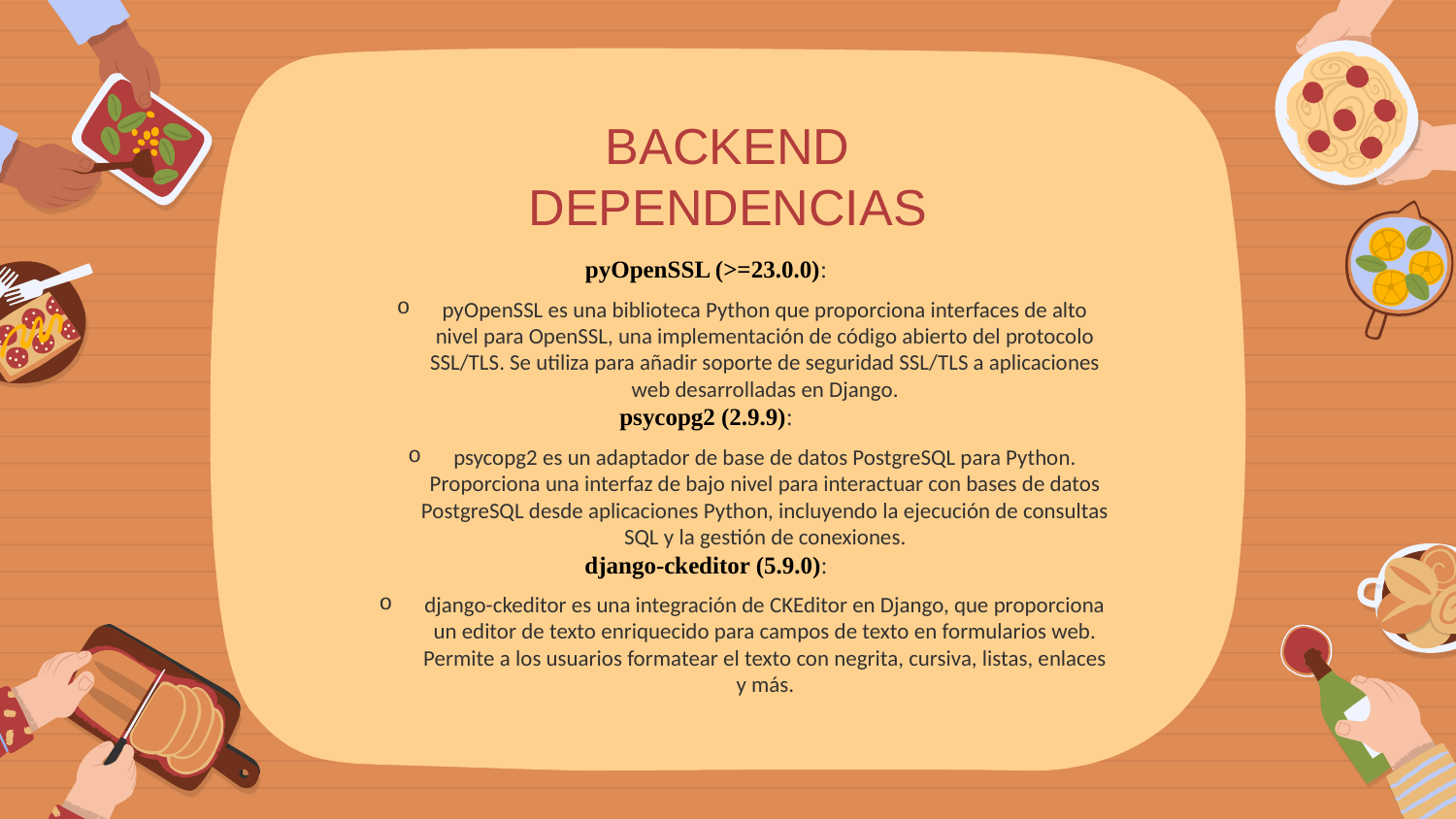

# BACKEND DEPENDENCIAS

pyOpenSSL (>=23.0.0):
pyOpenSSL es una biblioteca Python que proporciona interfaces de alto nivel para OpenSSL, una implementación de código abierto del protocolo SSL/TLS. Se utiliza para añadir soporte de seguridad SSL/TLS a aplicaciones web desarrolladas en Django.
psycopg2 (2.9.9):
psycopg2 es un adaptador de base de datos PostgreSQL para Python. Proporciona una interfaz de bajo nivel para interactuar con bases de datos PostgreSQL desde aplicaciones Python, incluyendo la ejecución de consultas SQL y la gestión de conexiones.
django-ckeditor (5.9.0):
django-ckeditor es una integración de CKEditor en Django, que proporciona un editor de texto enriquecido para campos de texto en formularios web. Permite a los usuarios formatear el texto con negrita, cursiva, listas, enlaces y más.